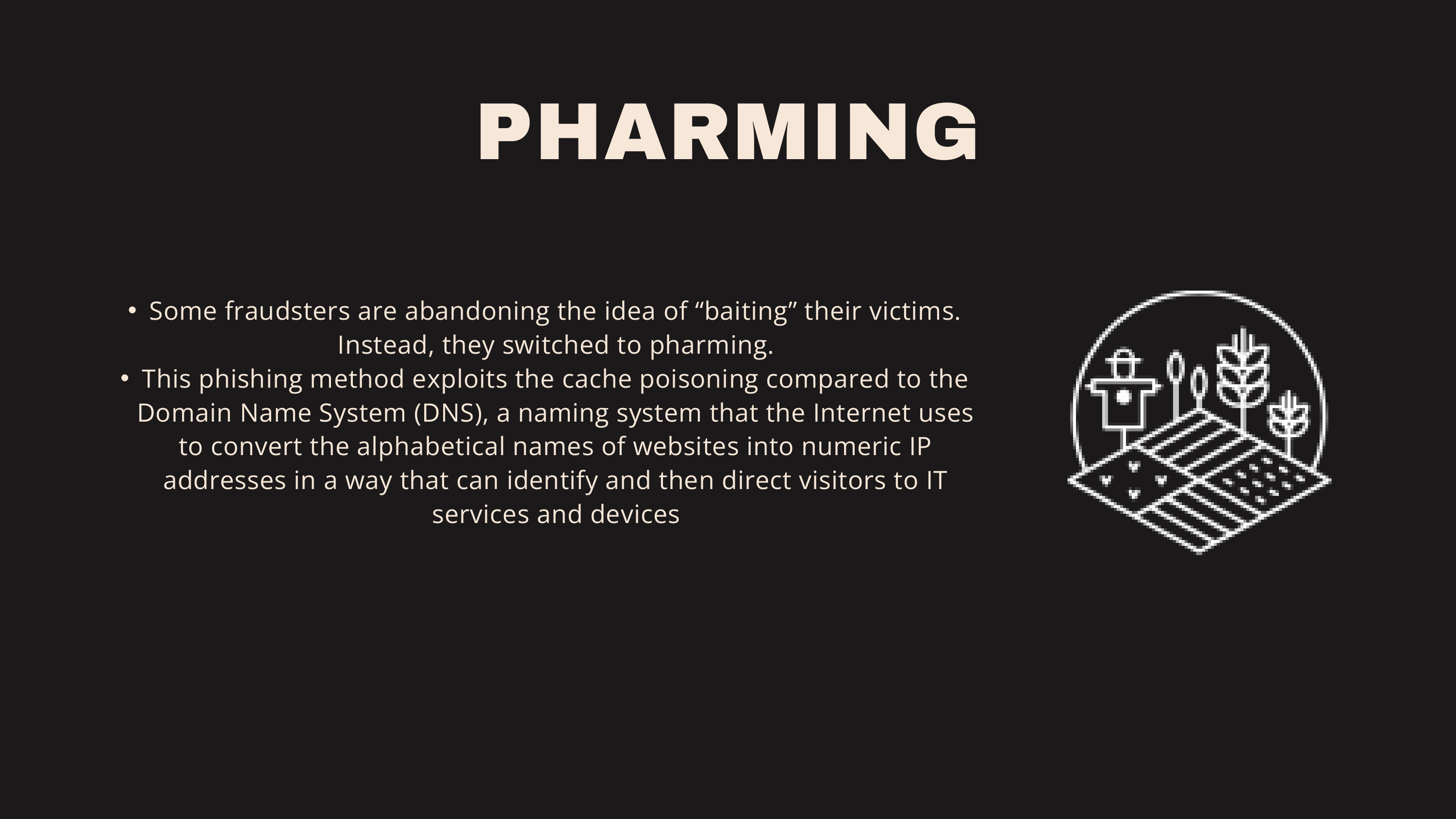

PHARMING

Some fraudsters are abandoning the idea of “baiting” their victims. Instead, they switched to pharming.
This phishing method exploits the cache poisoning compared to the Domain Name System (DNS), a naming system that the Internet uses to convert the alphabetical names of websites into numeric IP addresses in a way that can identify and then direct visitors to IT services and devices